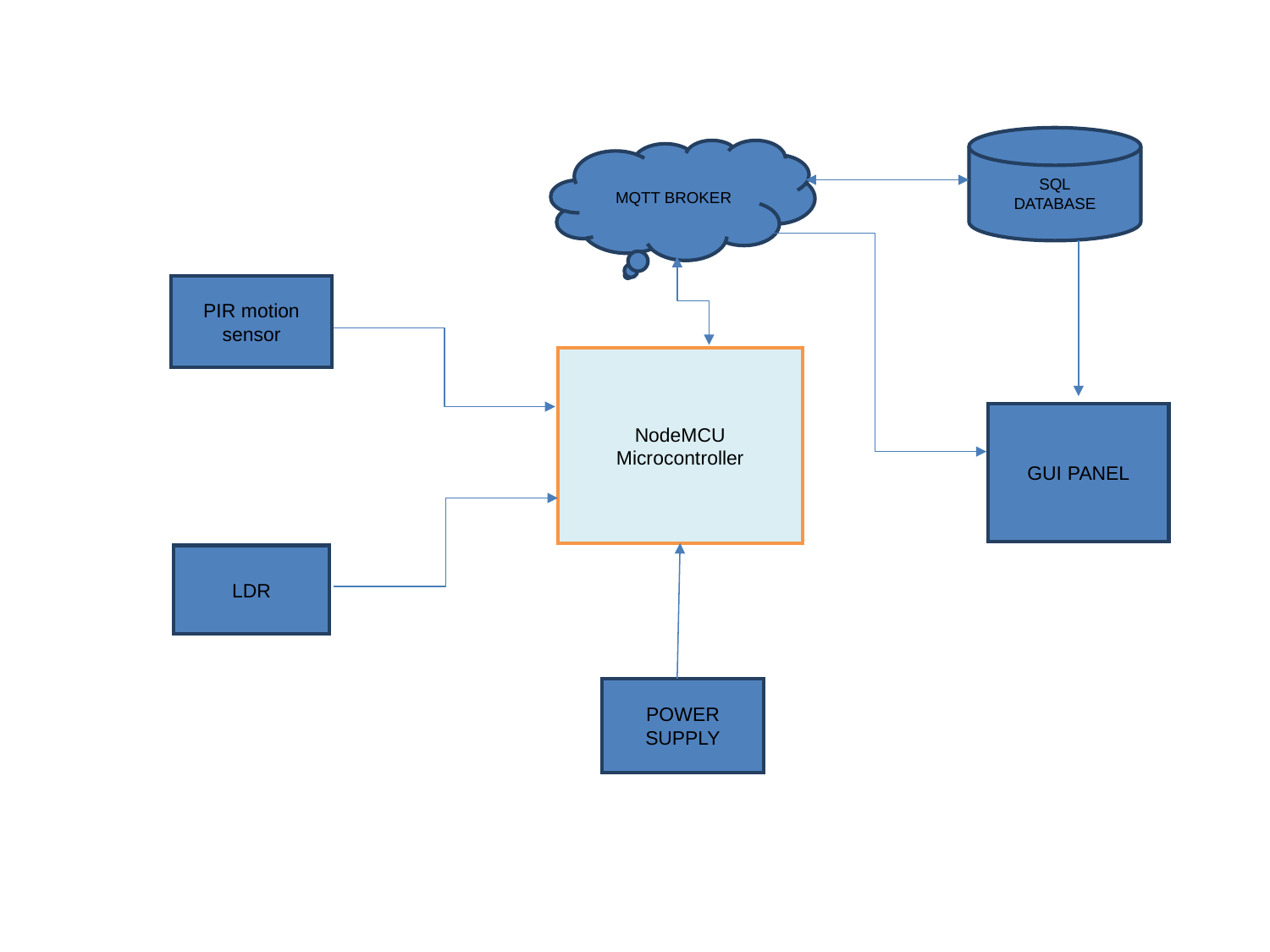

SQL
DATABASE

MQTT BROKER
PIR motion sensor
NodeMCU
Microcontroller
GUI PANEL
LDR
POWER SUPPLY